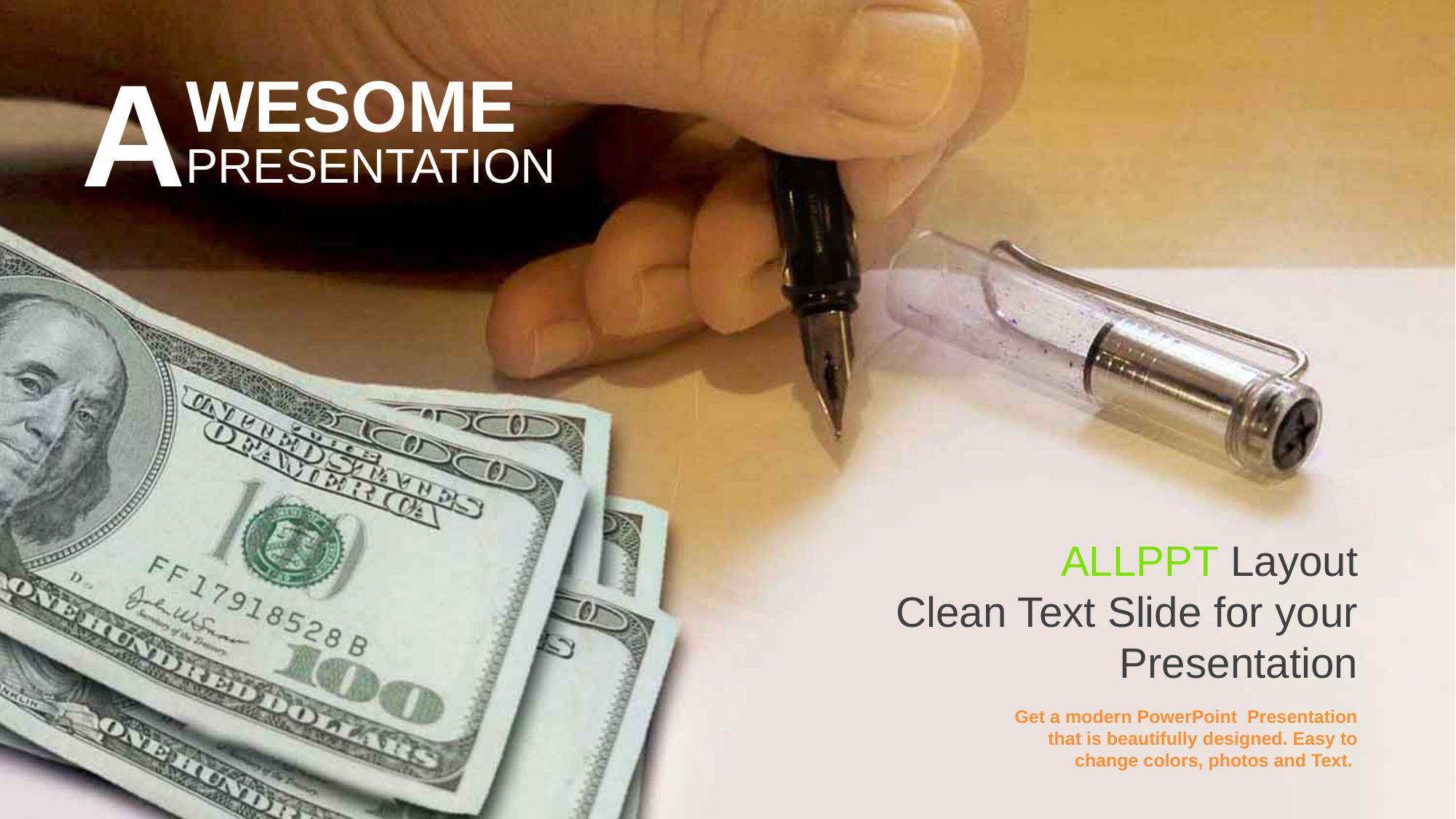

A
WESOME
PRESENTATION
ALLPPT Layout
Clean Text Slide for your Presentation
Get a modern PowerPoint  Presentation that is beautifully designed. Easy to change colors, photos and Text.